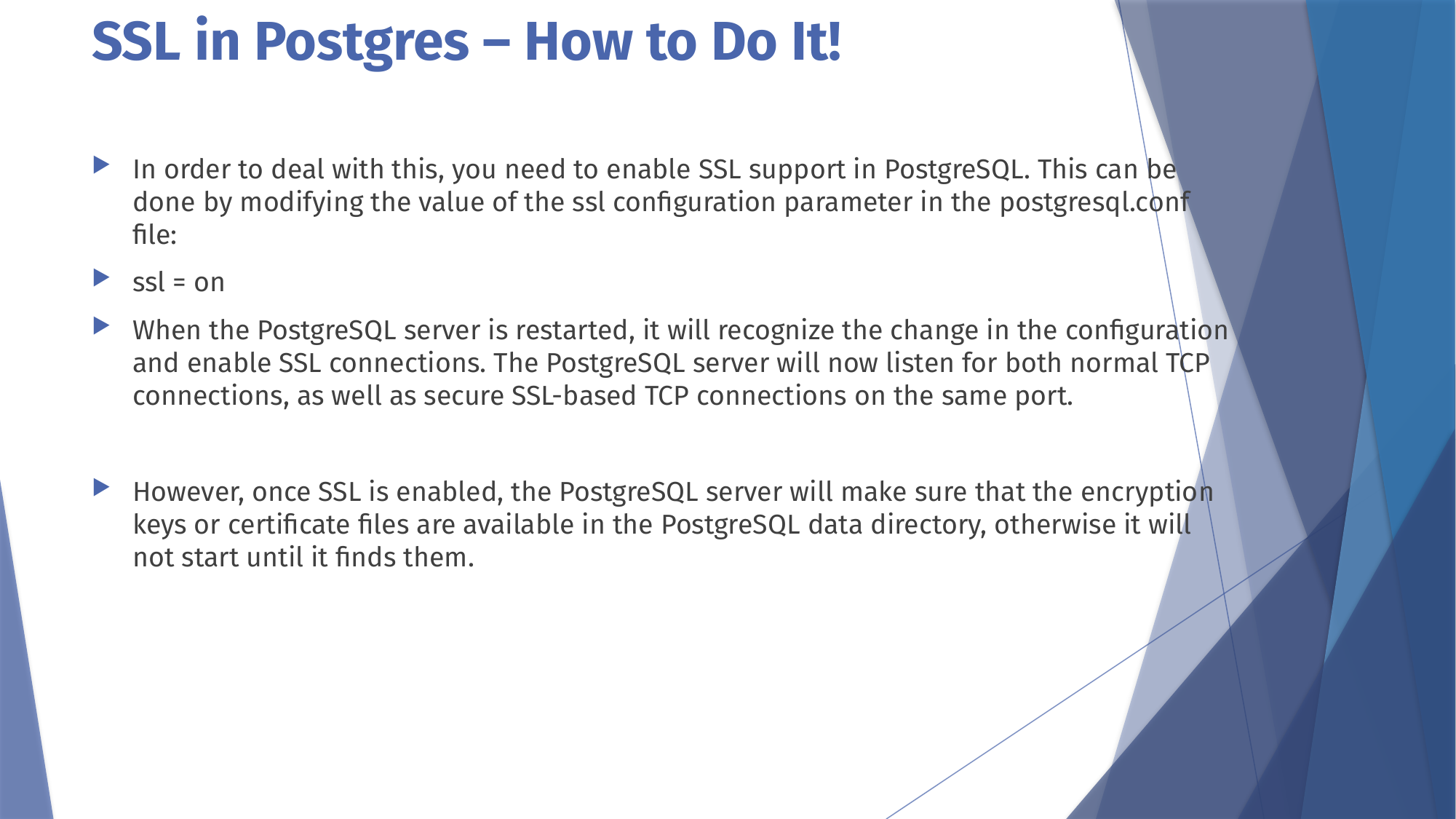

# SSL in Postgres – How to Do It!
In order to deal with this, you need to enable SSL support in PostgreSQL. This can be done by modifying the value of the ssl configuration parameter in the postgresql.conf file:
ssl = on
When the PostgreSQL server is restarted, it will recognize the change in the configuration and enable SSL connections. The PostgreSQL server will now listen for both normal TCP connections, as well as secure SSL-based TCP connections on the same port.

However, once SSL is enabled, the PostgreSQL server will make sure that the encryption keys or certificate files are available in the PostgreSQL data directory, otherwise it will not start until it finds them.